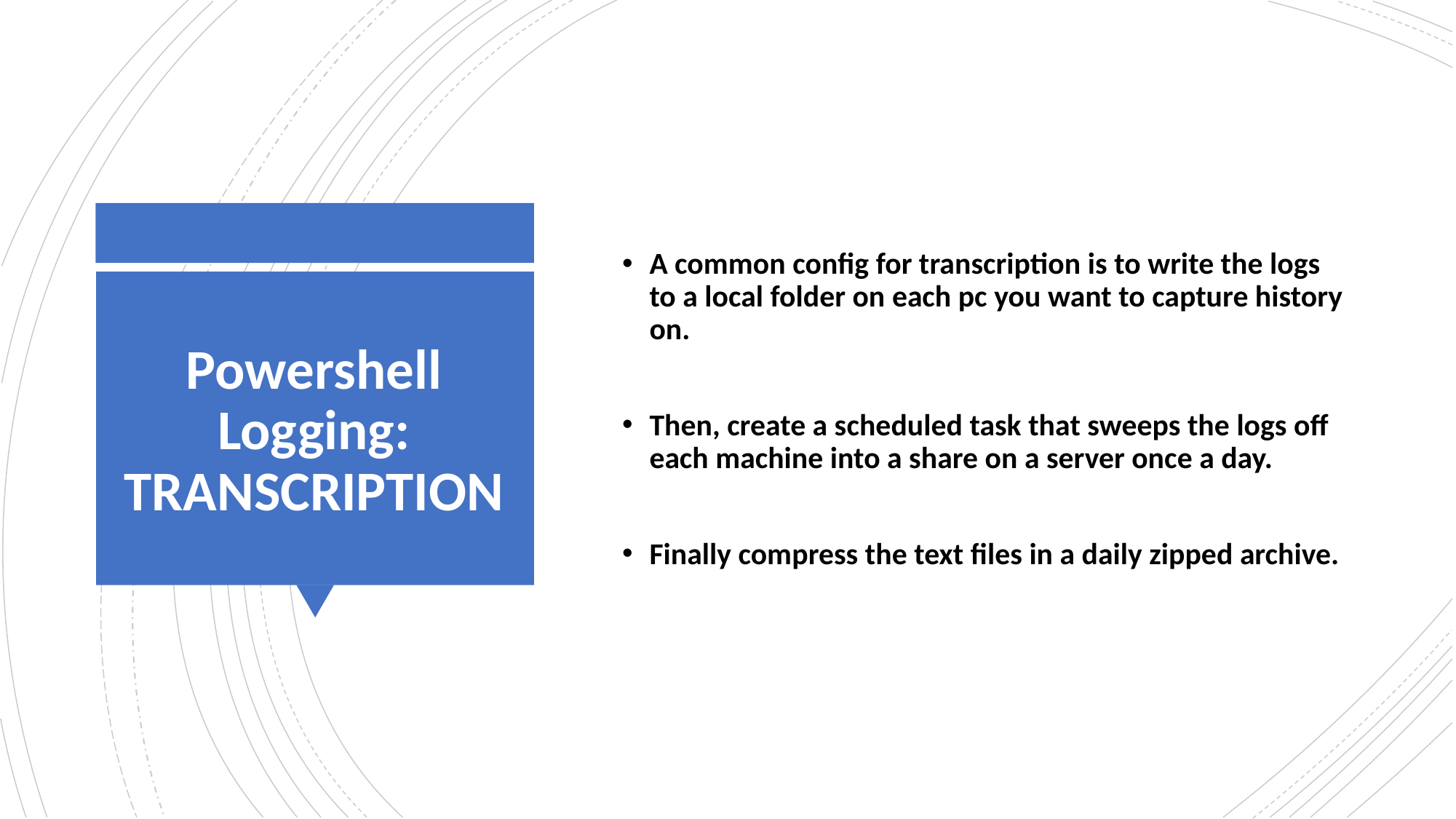

A common config for transcription is to write the logs to a local folder on each pc you want to capture history on.

Then, create a scheduled task that sweeps the logs off each machine into a share on a server once a day.

Finally compress the text files in a daily zipped archive.

# Powershell Logging: TRANSCRIPTION